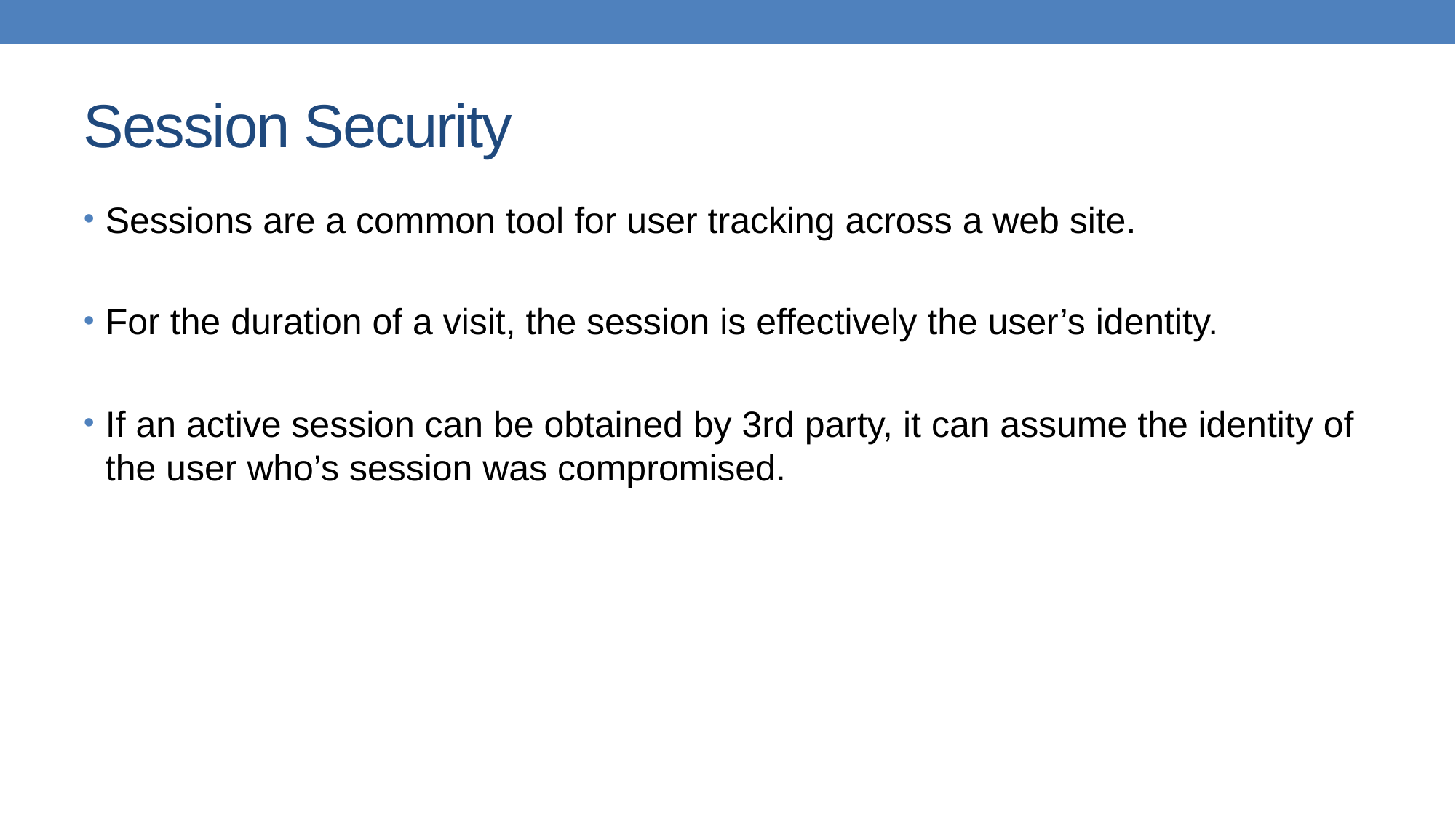

# Session Security
Sessions are a common tool for user tracking across a web site.

For the duration of a visit, the session is effectively the user’s identity.

If an active session can be obtained by 3rd party, it can assume the identity of the user who’s session was compromised.